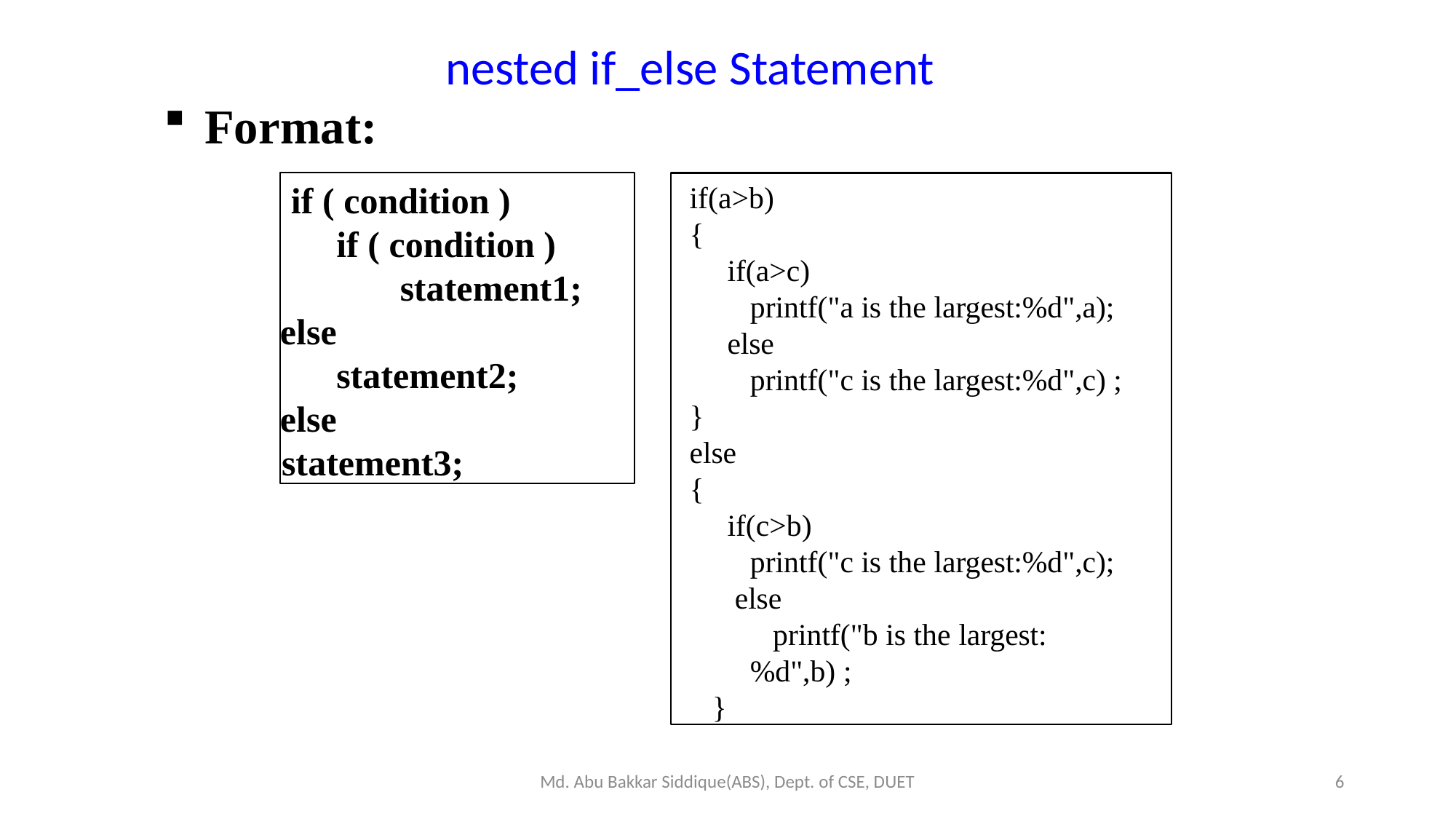

nested if_else Statement
Format:
if ( condition )
if ( condition )  statement1;
else
statement2;
else
statement3;
if(a>b)
{
if(a>c)
printf("a is the largest:%d",a);
else
printf("c is the largest:%d",c) ;
}
else
{
if(c>b)
printf("c is the largest:%d",c);  else
printf("b is the largest:%d",b) ;
}
Md. Abu Bakkar Siddique(ABS), Dept. of CSE, DUET
6